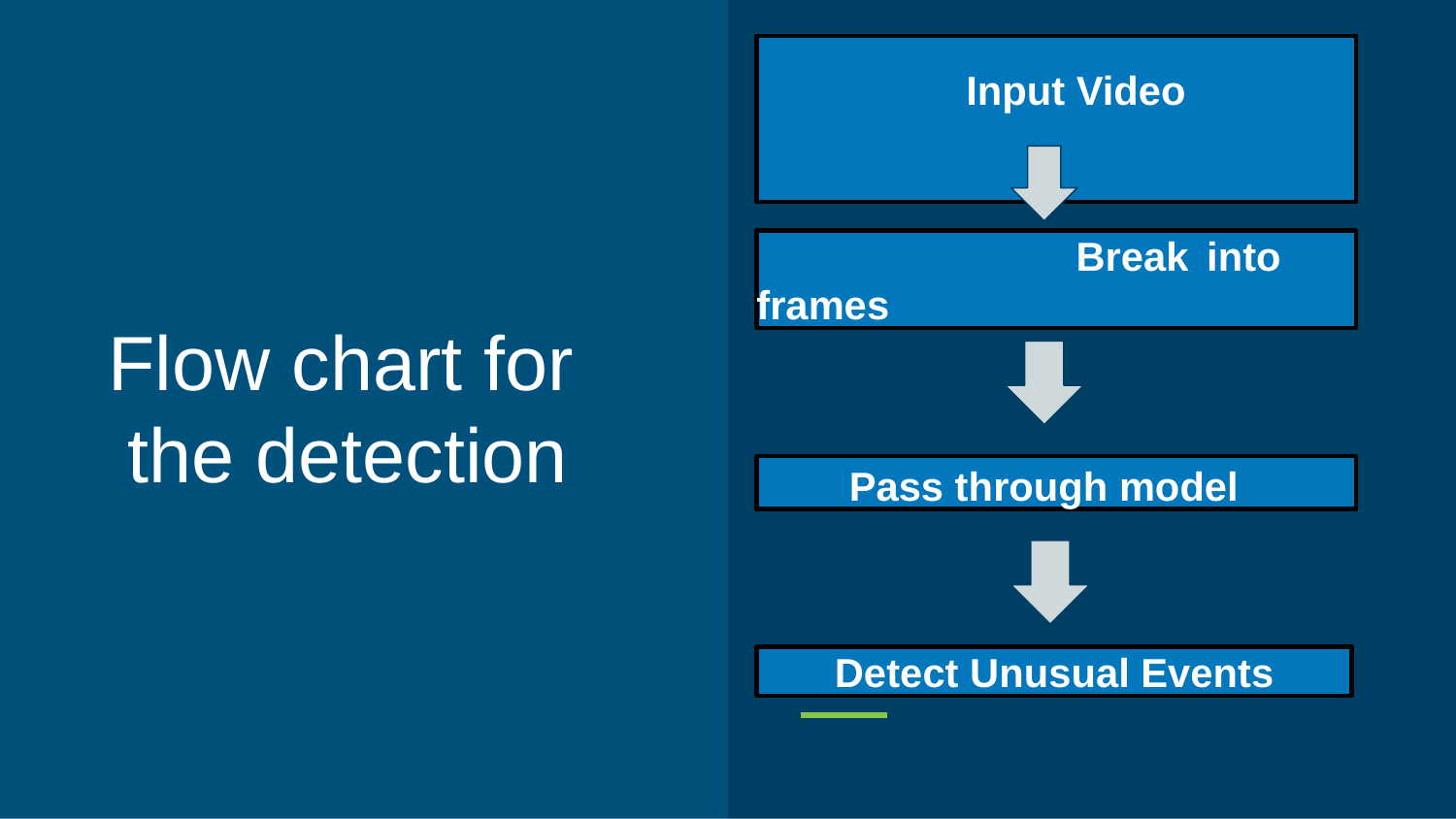

# Input Video

    		Break into frames
Flow chart for  the detection
  Pass through model

Detect Unusual Events